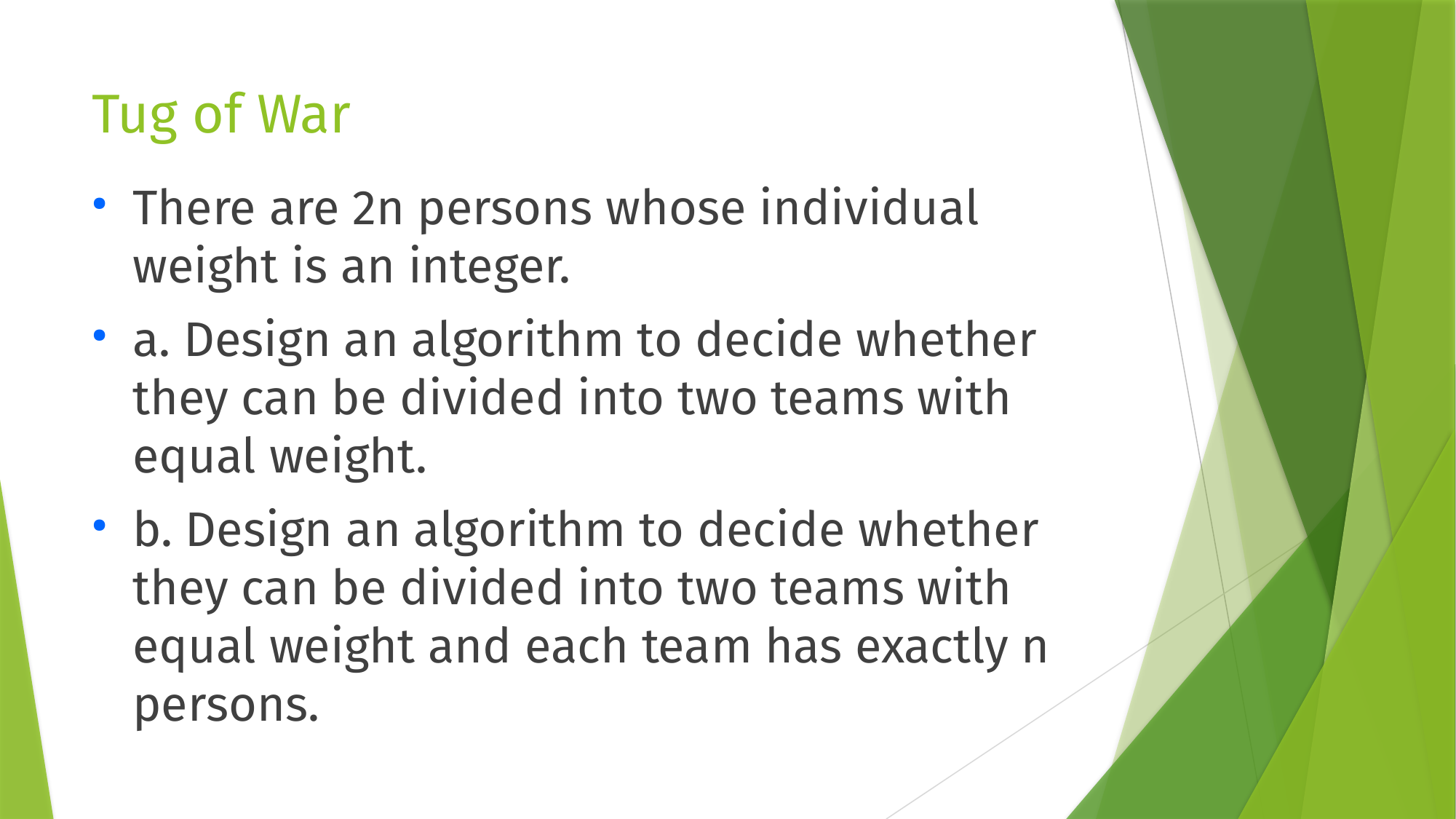

# Tug of War
There are 2n persons whose individual weight is an integer.
a. Design an algorithm to decide whether they can be divided into two teams with equal weight.
b. Design an algorithm to decide whether they can be divided into two teams with equal weight and each team has exactly n persons.